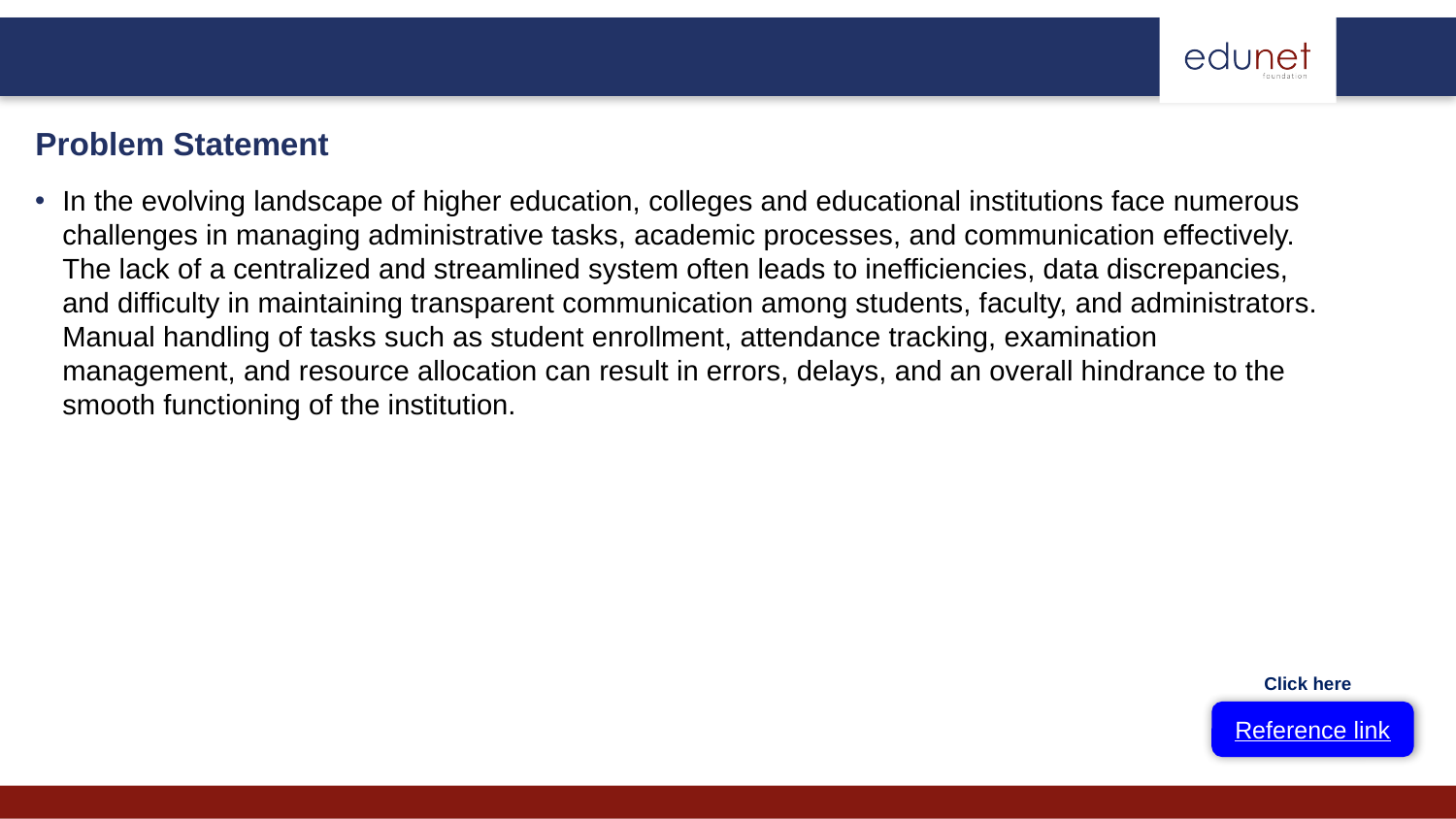

Problem Statement
In the evolving landscape of higher education, colleges and educational institutions face numerous challenges in managing administrative tasks, academic processes, and communication effectively. The lack of a centralized and streamlined system often leads to inefficiencies, data discrepancies, and difficulty in maintaining transparent communication among students, faculty, and administrators. Manual handling of tasks such as student enrollment, attendance tracking, examination management, and resource allocation can result in errors, delays, and an overall hindrance to the smooth functioning of the institution.
Click here
Reference link